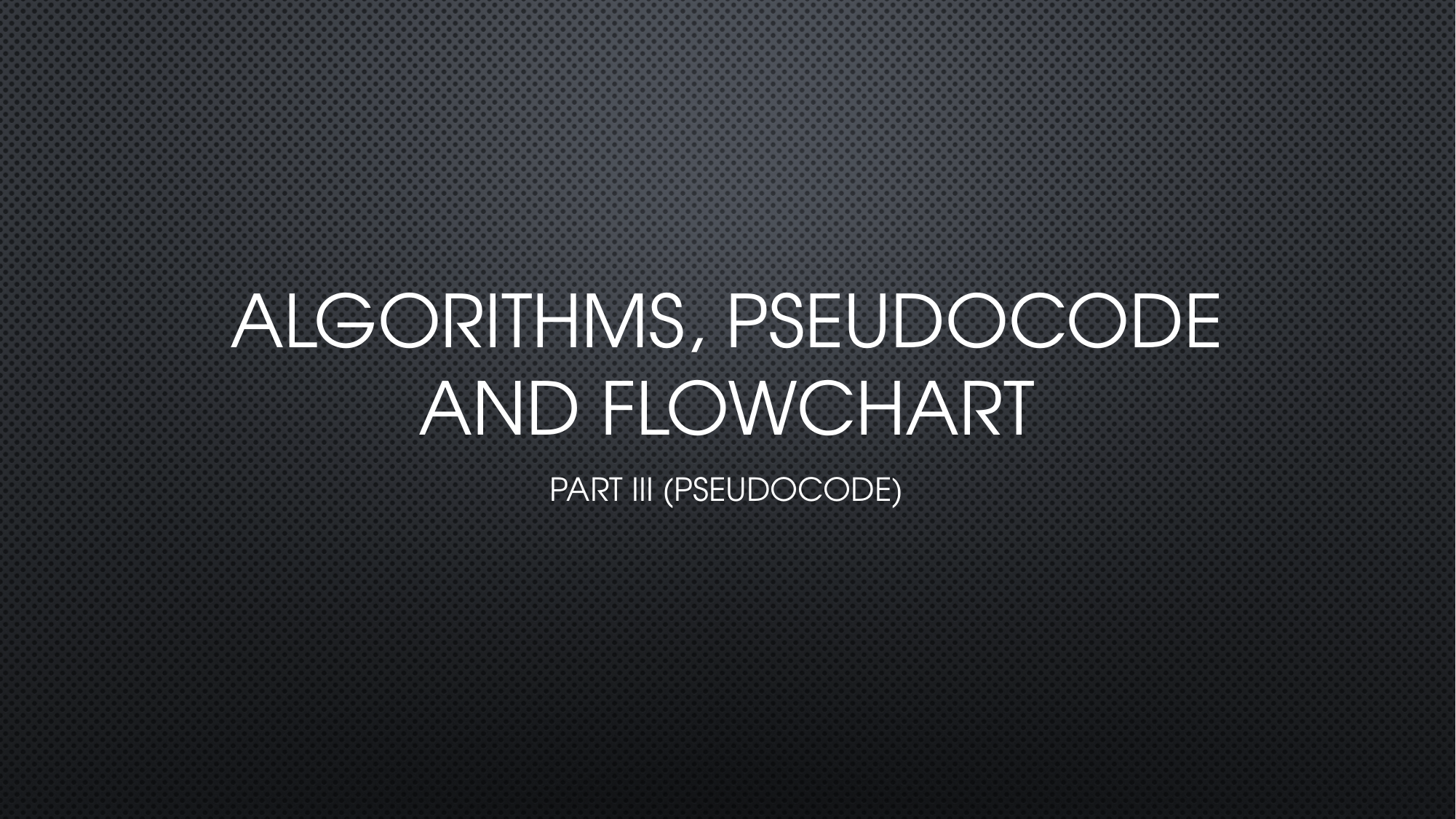

# Algorithms, pseudocode and flowchart
Part III (pseudocode)